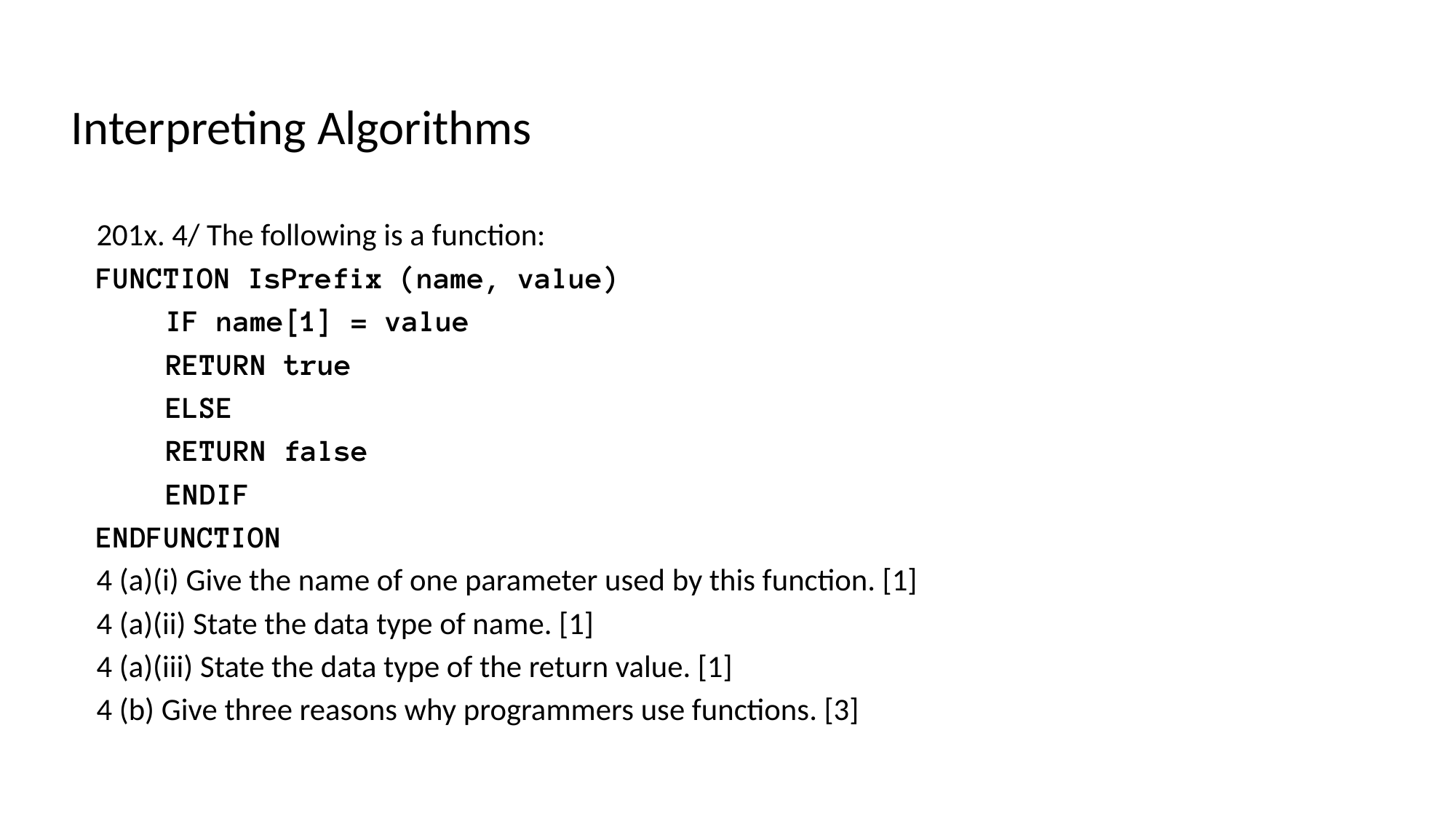

# Interpreting Algorithms
201x. 4/ The following is a function:
FUNCTION IsPrefix (name, value)
	IF name[1] = value
		RETURN true
	ELSE
		RETURN false
	ENDIF
ENDFUNCTION
4 (a)(i) Give the name of one parameter used by this function. [1]
4 (a)(ii) State the data type of name. [1]
4 (a)(iii) State the data type of the return value. [1]
4 (b) Give three reasons why programmers use functions. [3]